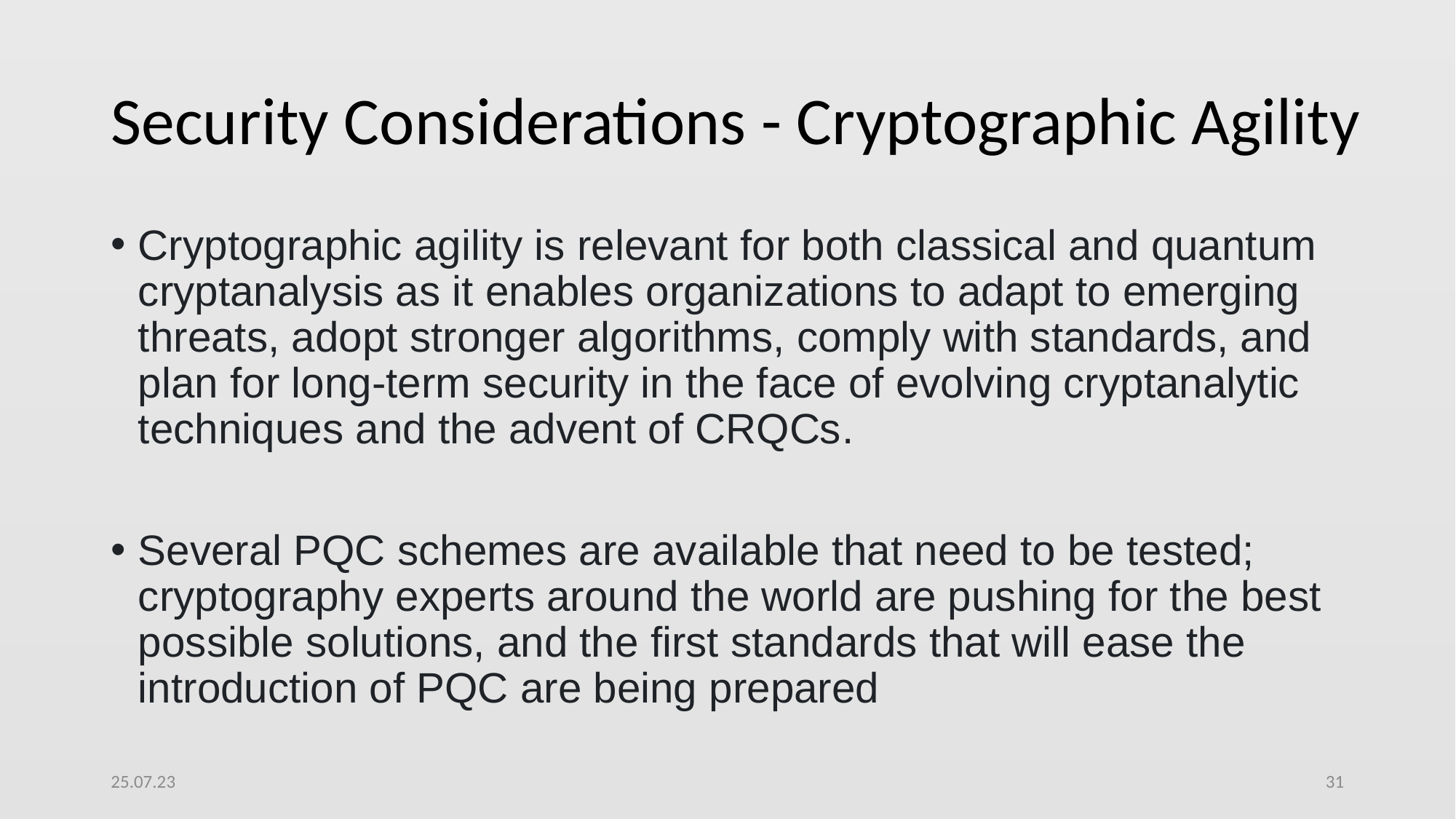

# Security Considerations - Cryptographic Agility
Cryptographic agility is relevant for both classical and quantum cryptanalysis as it enables organizations to adapt to emerging threats, adopt stronger algorithms, comply with standards, and plan for long-term security in the face of evolving cryptanalytic techniques and the advent of CRQCs.

Several PQC schemes are available that need to be tested; cryptography experts around the world are pushing for the best possible solutions, and the first standards that will ease the introduction of PQC are being prepared
25.07.23
31